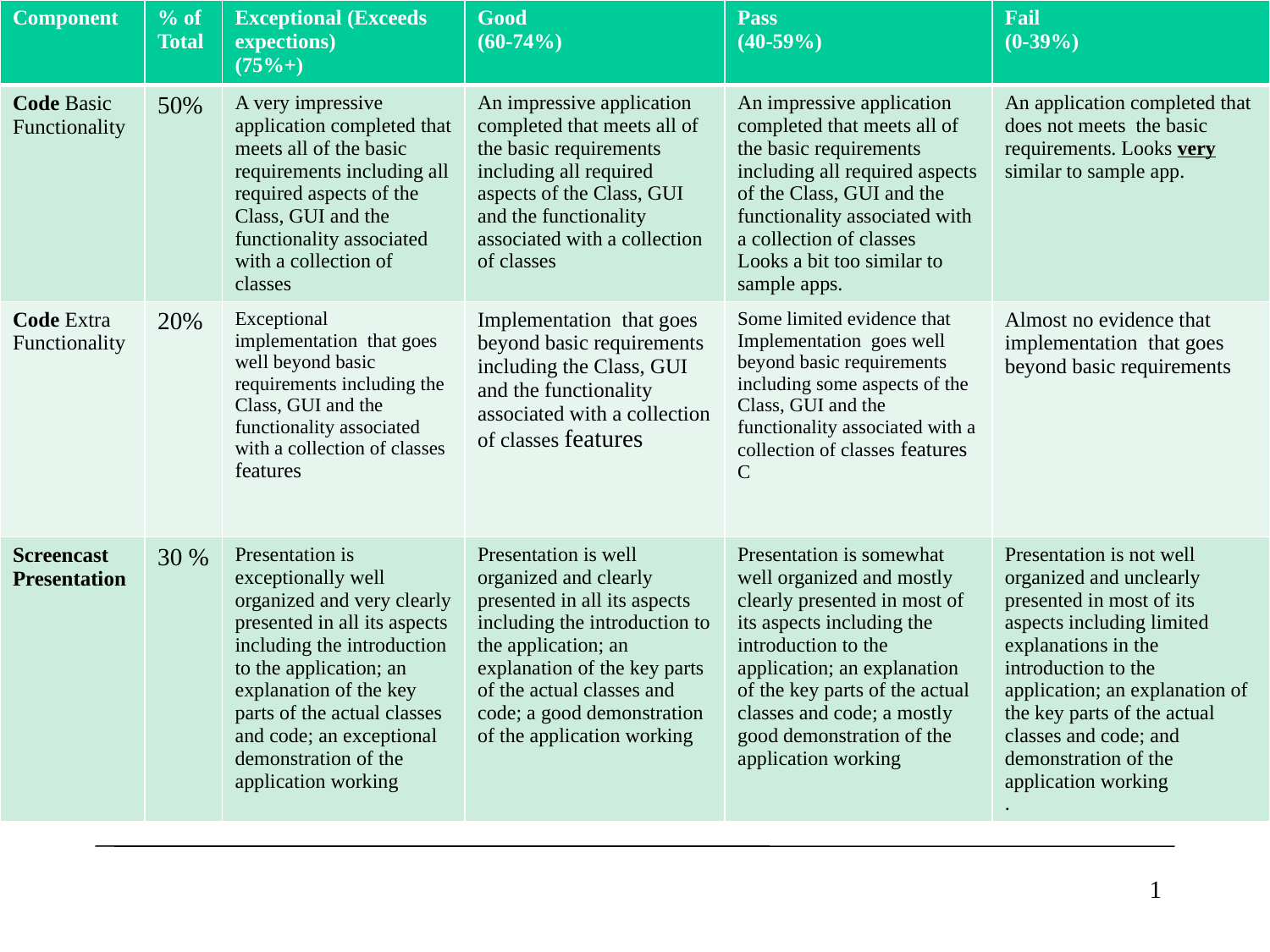

| Component | % of Total | Exceptional (Exceeds expections) (75%+) | Good (60-74%) | Pass (40-59%) | Fail (0-39%) |
| --- | --- | --- | --- | --- | --- |
| Code Basic Functionality | 50% | A very impressive application completed that meets all of the basic requirements including all required aspects of the Class, GUI and the functionality associated with a collection of classes | An impressive application completed that meets all of the basic requirements including all required aspects of the Class, GUI and the functionality associated with a collection of classes | An impressive application completed that meets all of the basic requirements including all required aspects of the Class, GUI and the functionality associated with a collection of classes Looks a bit too similar to sample apps. | An application completed that does not meets the basic requirements. Looks very similar to sample app. |
| Code Extra Functionality | 20% | Exceptional implementation that goes well beyond basic requirements including the Class, GUI and the functionality associated with a collection of classes features | Implementation that goes beyond basic requirements including the Class, GUI and the functionality associated with a collection of classes features | Some limited evidence that Implementation goes well beyond basic requirements including some aspects of the Class, GUI and the functionality associated with a collection of classes features C | Almost no evidence that implementation that goes beyond basic requirements |
| Screencast Presentation | 30 % | Presentation is exceptionally well organized and very clearly presented in all its aspects including the introduction to the application; an explanation of the key parts of the actual classes and code; an exceptional demonstration of the application working | Presentation is well organized and clearly presented in all its aspects including the introduction to the application; an explanation of the key parts of the actual classes and code; a good demonstration of the application working | Presentation is somewhat well organized and mostly clearly presented in most of its aspects including the introduction to the application; an explanation of the key parts of the actual classes and code; a mostly good demonstration of the application working | Presentation is not well organized and unclearly presented in most of its aspects including limited explanations in the introduction to the application; an explanation of the key parts of the actual classes and code; and demonstration of the application working . |

1